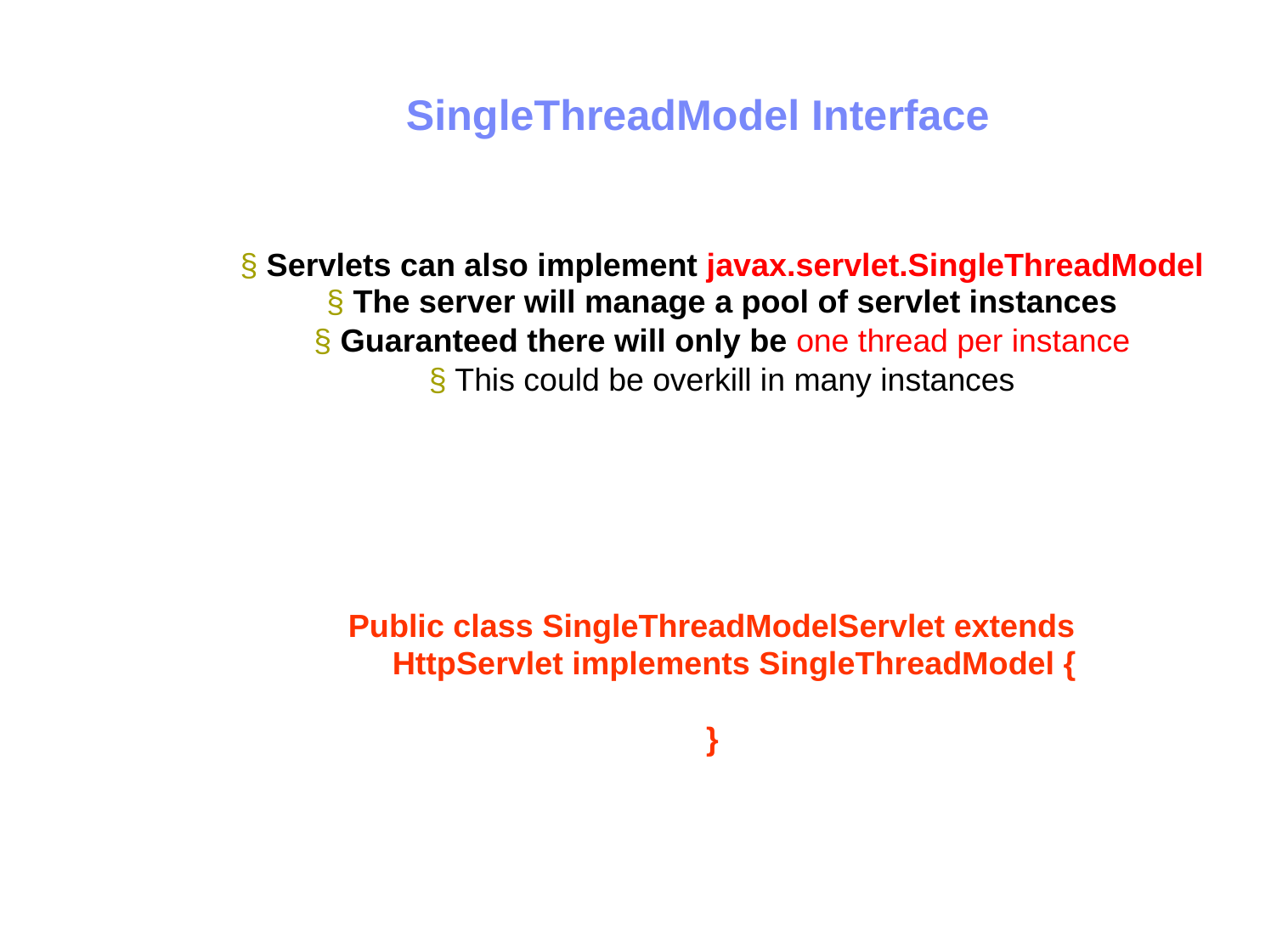

Antrix Consultancy Services

SingleThreadModel Interface

§ Servlets can also implement javax.servlet.SingleThreadModel

§ The server will manage a pool of servlet instances

§ Guaranteed there will only be one thread per instance

§ This could be overkill in many instances

Public class SingleThreadModelServlet extends
	HttpServlet implements SingleThreadModel {

}

Madhusudhanan.P.K.